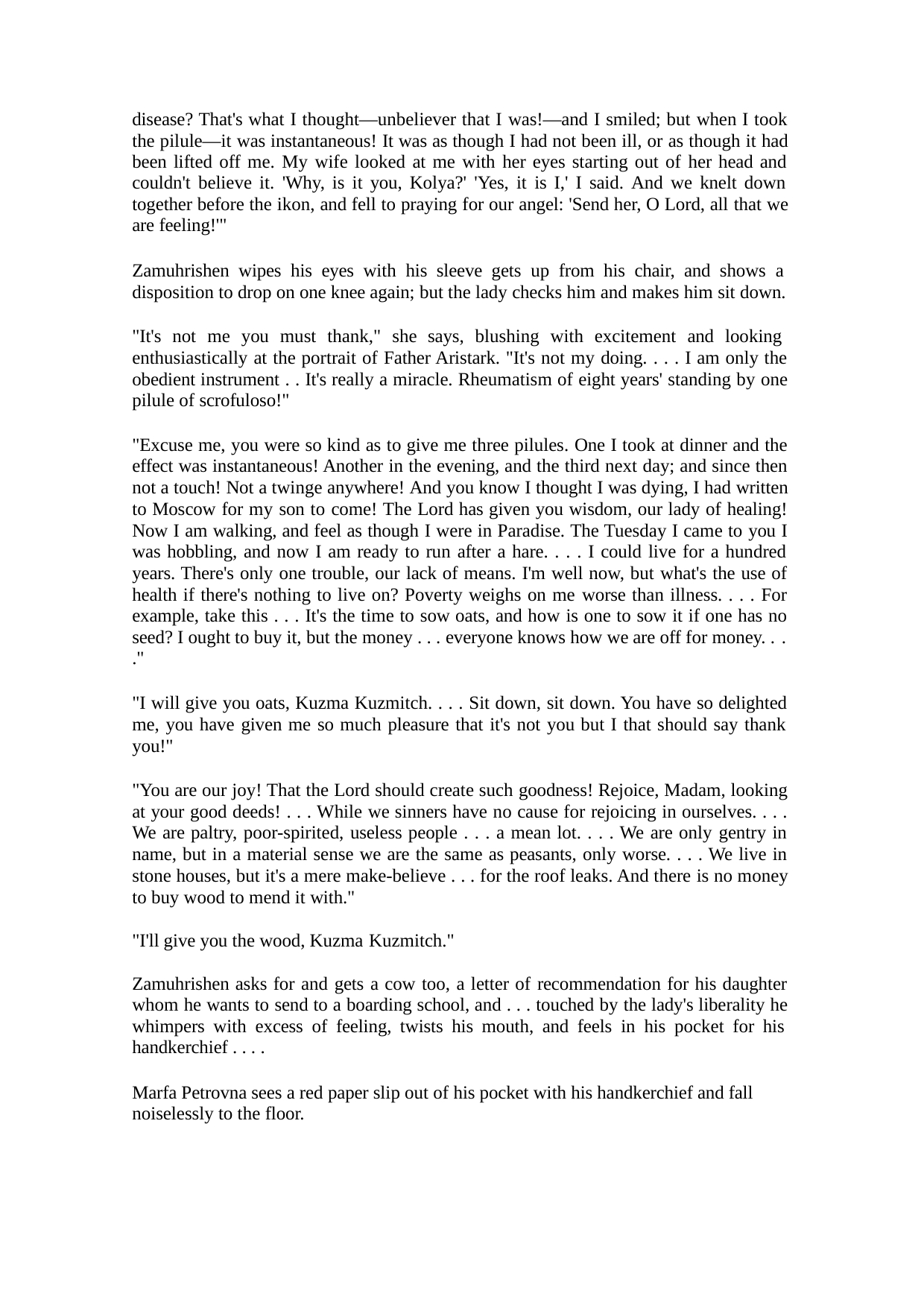

disease? That's what I thought—unbeliever that I was!—and I smiled; but when I took  the pilule—it was instantaneous! It was as though I had not been ill, or as though it had  been lifted off me. My wife looked at me with her eyes starting out of her head and  couldn't believe it. 'Why, is it you, Kolya?' 'Yes, it is I,' I said. And we knelt down  together before the ikon, and fell to praying for our angel: 'Send her, O Lord, all that we  are feeling!'"

Zamuhrishen wipes his eyes with his sleeve gets up from his chair, and shows a  disposition to drop on one knee again; but the lady checks him and makes him sit down.

"It's not me you must thank," she says, blushing with excitement and looking  enthusiastically at the portrait of Father Aristark. "It's not my doing. . . . I am only the  obedient instrument . . It's really a miracle. Rheumatism of eight years' standing by one  pilule of scrofuloso!"

"Excuse me, you were so kind as to give me three pilules. One I took at dinner and the  effect was instantaneous! Another in the evening, and the third next day; and since then  not a touch! Not a twinge anywhere! And you know I thought I was dying, I had written  to Moscow for my son to come! The Lord has given you wisdom, our lady of healing!  Now I am walking, and feel as though I were in Paradise. The Tuesday I came to you I  was hobbling, and now I am ready to run after a hare. . . . I could live for a hundred  years. There's only one trouble, our lack of means. I'm well now, but what's the use of  health if there's nothing to live on? Poverty weighs on me worse than illness. . . . For  example, take this . . . It's the time to sow oats, and how is one to sow it if one has no  seed? I ought to buy it, but the money . . . everyone knows how we are off for money. . .
."

"I will give you oats, Kuzma Kuzmitch. . . . Sit down, sit down. You have so delighted  me, you have given me so much pleasure that it's not you but I that should say thank  you!"

"You are our joy! That the Lord should create such goodness! Rejoice, Madam, looking  at your good deeds! . . . While we sinners have no cause for rejoicing in ourselves. . . .  We are paltry, poor-spirited, useless people . . . a mean lot. . . . We are only gentry in  name, but in a material sense we are the same as peasants, only worse. . . . We live in  stone houses, but it's a mere make-believe . . . for the roof leaks. And there is no money  to buy wood to mend it with."

"I'll give you the wood, Kuzma Kuzmitch."

Zamuhrishen asks for and gets a cow too, a letter of recommendation for his daughter  whom he wants to send to a boarding school, and . . . touched by the lady's liberality he  whimpers with excess of feeling, twists his mouth, and feels in his pocket for his  handkerchief . . . .

Marfa Petrovna sees a red paper slip out of his pocket with his handkerchief and fall  noiselessly to the floor.